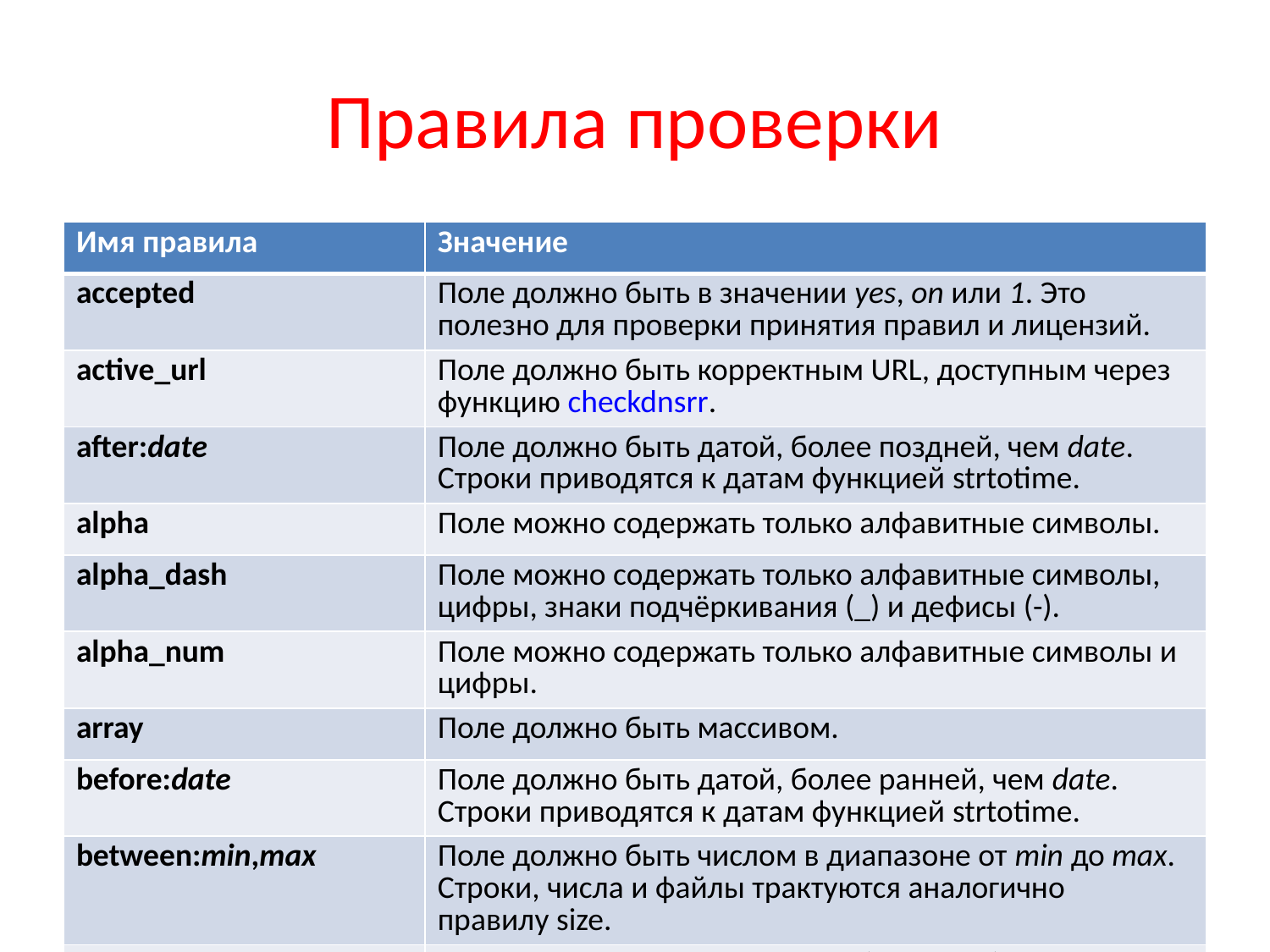

# Правила проверки
| Имя правила | Значение |
| --- | --- |
| accepted | Поле должно быть в значении yes, on или 1. Это полезно для проверки принятия правил и лицензий. |
| active\_url | Поле должно быть корректным URL, доступным через функцию checkdnsrr. |
| after:date | Поле должно быть датой, более поздней, чем date. Строки приводятся к датам функцией strtotime. |
| alpha | Поле можно содержать только алфавитные символы. |
| alpha\_dash | Поле можно содержать только алфавитные символы, цифры, знаки подчёркивания (\_) и дефисы (-). |
| alpha\_num | Поле можно содержать только алфавитные символы и цифры. |
| array | Поле должно быть массивом. |
| before:date | Поле должно быть датой, более ранней, чем date. Строки приводятся к датам функцией strtotime. |
| between:min,max | Поле должно быть числом в диапазоне от min до max. Строки, числа и файлы трактуются аналогично правилу size. |
| boolean | Поле должно быть логическим (булевым). Разрешенные значения: true, false, 1, 0, "1" и "0". |
| confirmed | Значение поля должно соответствовать значению поля с этим именем, плюс foo\_confirmation. Например, если проверяется поле password, то на вход должно быть передано совпадающее по значению поле password\_confirmation. |
| date | Поле должно быть правильной датой в соответствии с функцией strtotime. |
| date\_format:format | Поле должно подходить под формату даты format в соответствии с функцией date\_parse\_from\_format. |
| different:field | Значение проверяемого поля должно отличаться от значения поля field. |
| email | Поле должно быть корректным адресом e-mail. |
| exists:table,column | Поле должно существовать в заданной таблице базе данных. |
| image | Загруженный файл должен быть изображением в формате jpeg, png, bmp, gif или svg. |
| in:foo,bar,... | Значение поля должно быть одним из перечисленных (foo, bar и т.д.). |
| integer | Поле должно иметь корректное целочисленное значение. |
| ip | Поле должно быть корректным IP-адресом. |
| max:value | Значение поля должно быть меньше или равно value. Строки, числа и файлы трактуются аналогично правилу size. |
| mimes:foo,bar,... | MIME-тип загруженного файла должен быть одним из перечисленных. |
| min:value | Значение поля должно быть более value. Строки, числа и файлы трактуются аналогично правилу size. |
| not\_in:foo,bar,... | Значение поля не должно быть одним из перечисленных (foo, bar и т.д.). |
| numeric | Поле должно иметь корректное числовое или дробное значение. |
| regex:pattern | Поле должно соответствовать заданному регулярному выражению. |
| required | Проверяемое поле должно иметь непустое значение. |
| required\_if:field,value,... | Проверяемое поле должно иметь непустое значение, если другое поле field имеет любое из значений value. |
| required\_with:foo,bar,... | Проверяемое поле должно иметь непустое значение, но только если присутствует хотя бы одно из перечисленных полей (foo, bar и т.д.). |
| required\_with\_all:foo,bar,... | Проверяемое поле должно иметь непустое значение, но только если присутствуют все перечисленные поля (foo, bar и т.д.). |
| required\_without:foo,bar,... | Проверяемое поле должно иметь непустое значение, но только если не присутствует хотя бы одно из перечисленных полей (foo, bar и т.д.). |
| same:field | Поле должно иметь то же значение, что и поле field. |
| size:value | Поле должно иметь совпадающий с value размер. Для строк это обозначает длину, для чисел - число, для файлов - размер в килобайтах. |
| timezone | Поле должно содержать идентификатор часового пояса (таймзоны), один из перечисленных в php-функции timezone\_identifiers\_list |
| unique:table,column,except,idColumn | Значение поля должно быть уникальным в заданной таблице базы данных. Если column не указано, то будет использовано имя поля. |
| url | Поле должно быть корректным URL. |
| unique:table,column,except,idColumn | Значение поля должно быть уникальным в заданной таблице базы данных. Если column не указано, то будет использовано имя поля. |